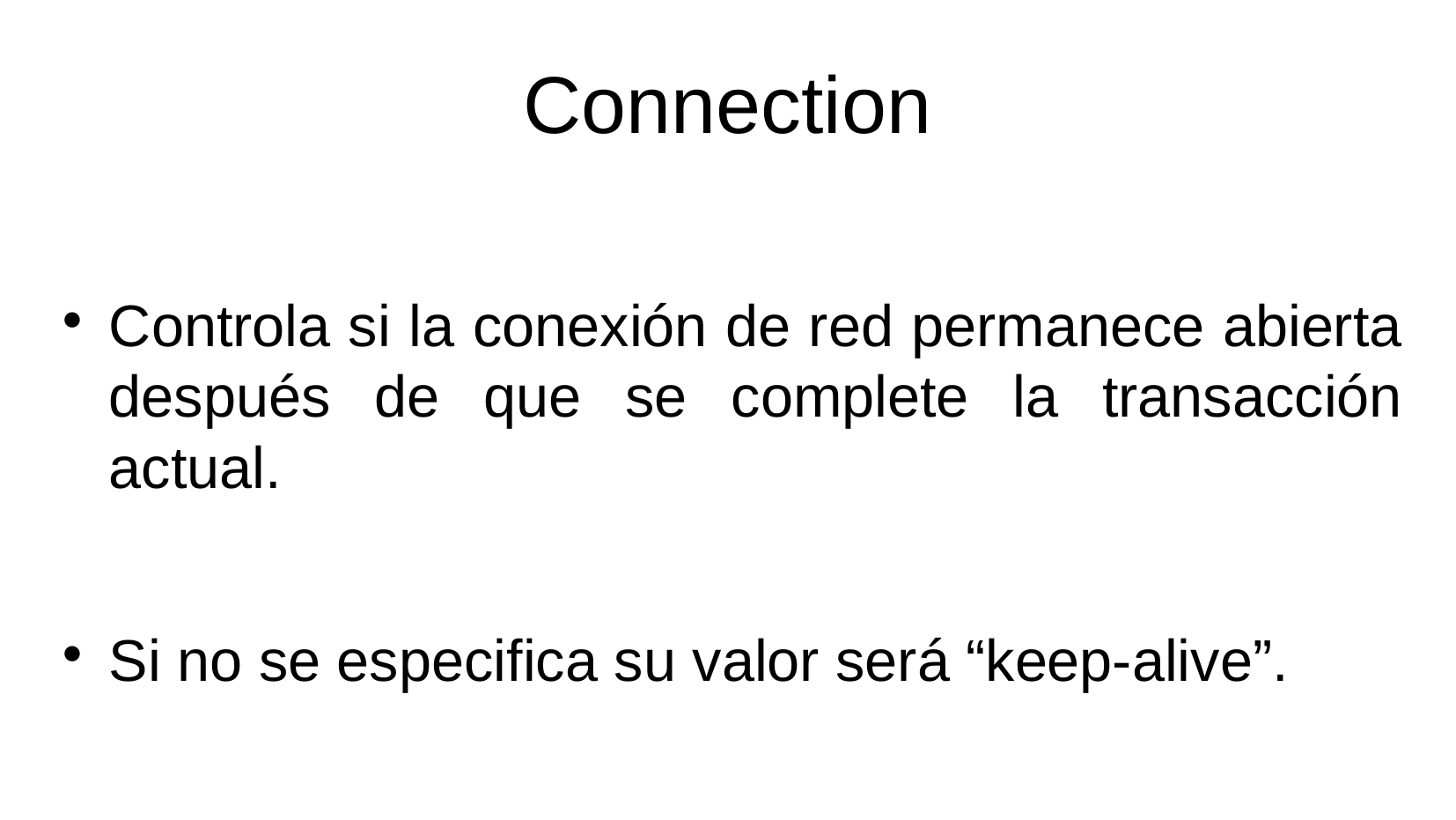

# Connection

Controla si la conexión de red permanece abierta después de que se complete la transacción actual.

Si no se especifica su valor será “keep-alive”.